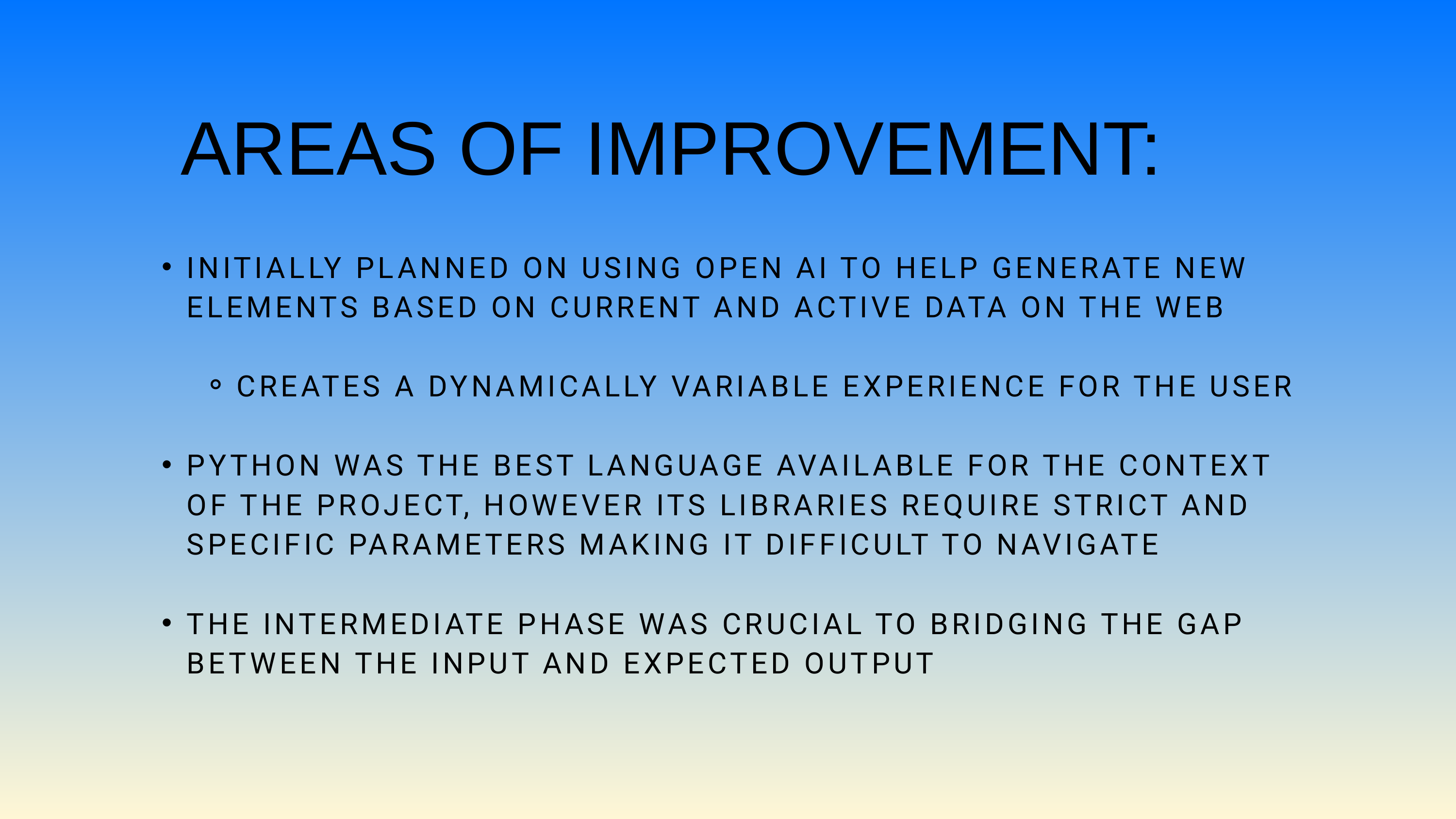

AREAS OF IMPROVEMENT:
INITIALLY PLANNED ON USING OPEN AI TO HELP GENERATE NEW ELEMENTS BASED ON CURRENT AND ACTIVE DATA ON THE WEB

CREATES A DYNAMICALLY VARIABLE EXPERIENCE FOR THE USER

PYTHON WAS THE BEST LANGUAGE AVAILABLE FOR THE CONTEXT OF THE PROJECT, HOWEVER ITS LIBRARIES REQUIRE STRICT AND SPECIFIC PARAMETERS MAKING IT DIFFICULT TO NAVIGATE

THE INTERMEDIATE PHASE WAS CRUCIAL TO BRIDGING THE GAP BETWEEN THE INPUT AND EXPECTED OUTPUT